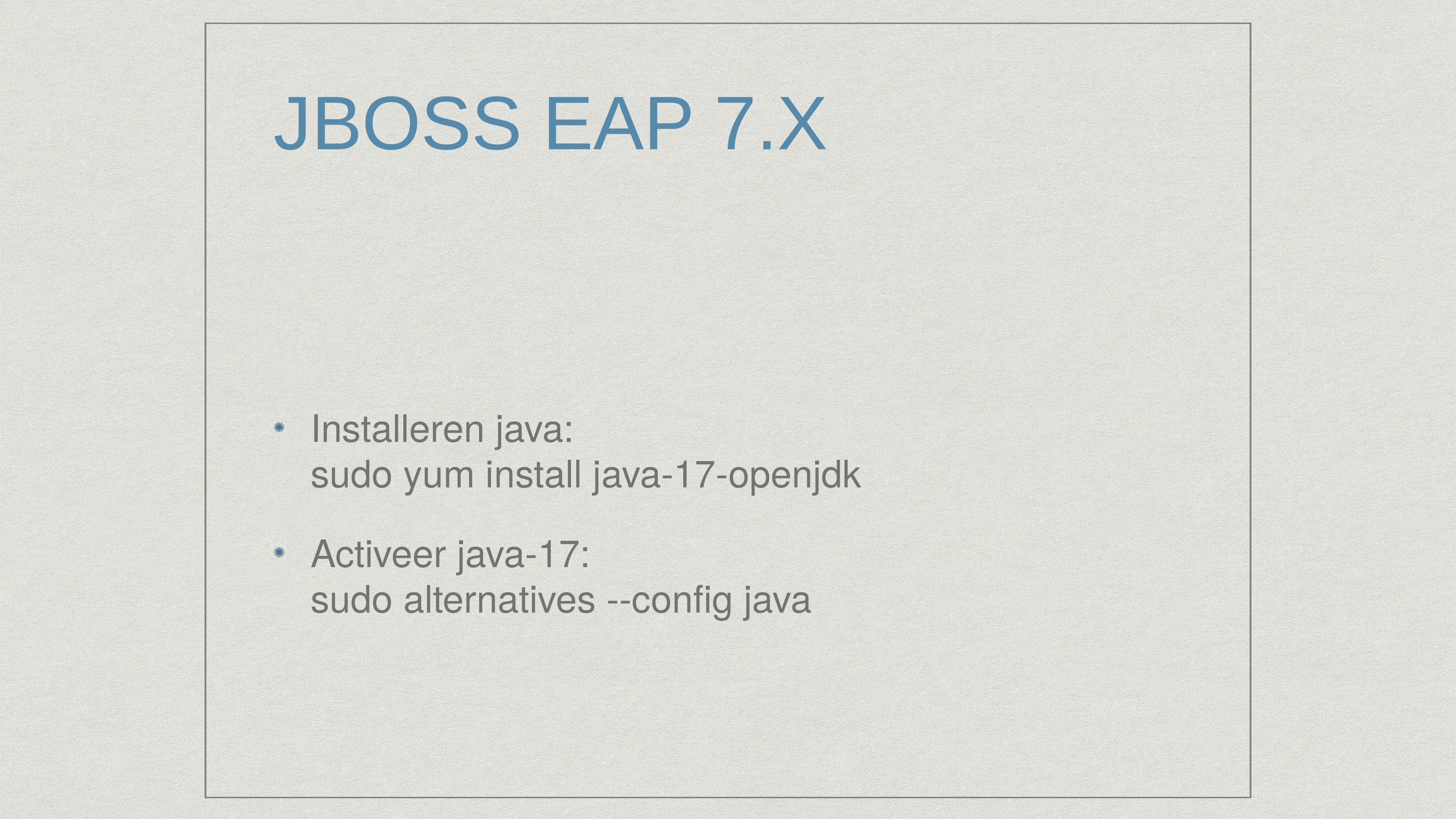

# JBOSS EAP 7.X

Installeren java:
sudo yum install java-17-openjdk
Activeer java-17:
sudo alternatives --config java